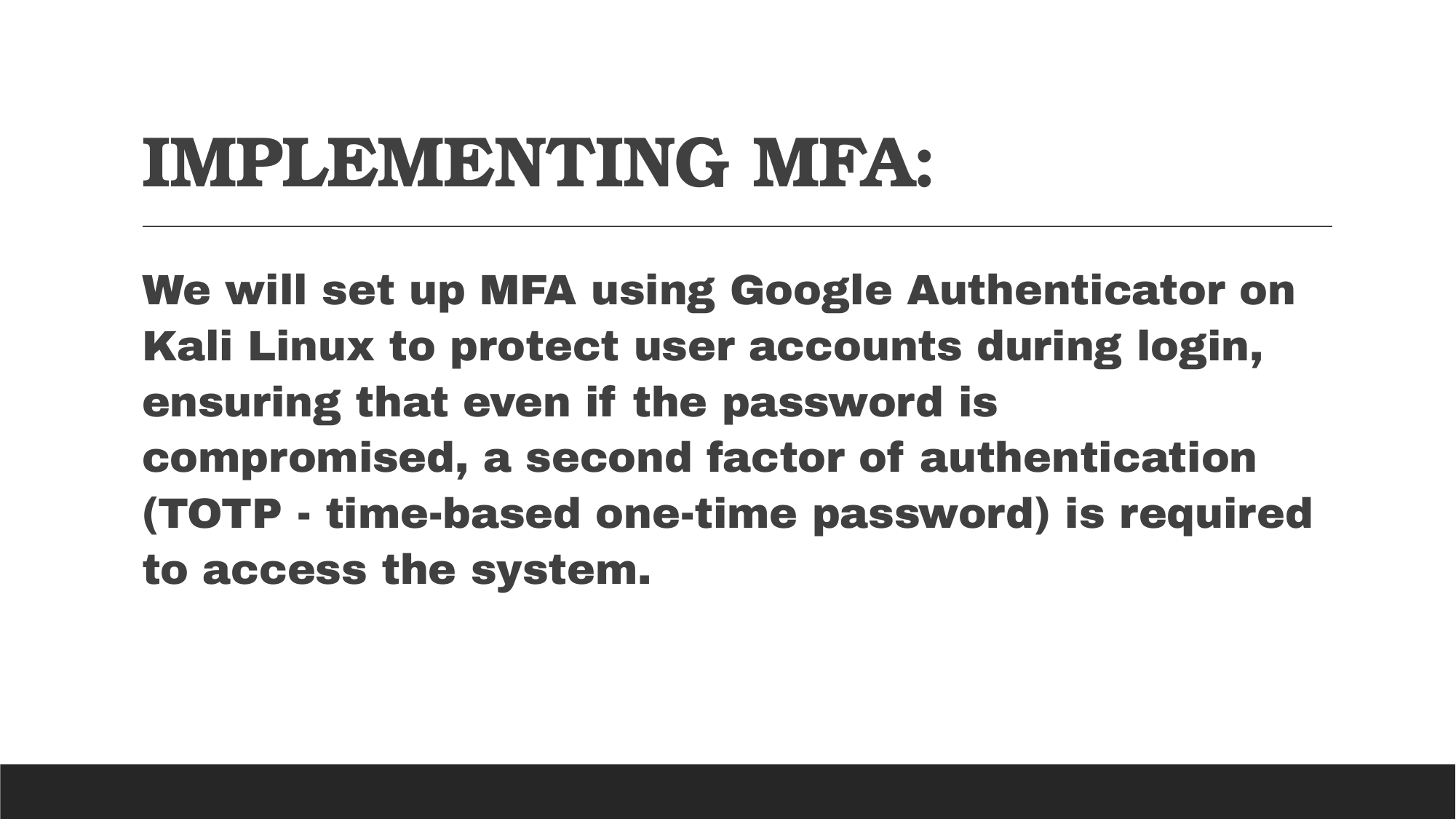

# IMPLEMENTING MFA:
We will set up MFA using Google Authenticator on Kali Linux to protect user accounts during login, ensuring that even if the password is compromised, a second factor of authentication (TOTP - time-based one-time password) is required to access the system.